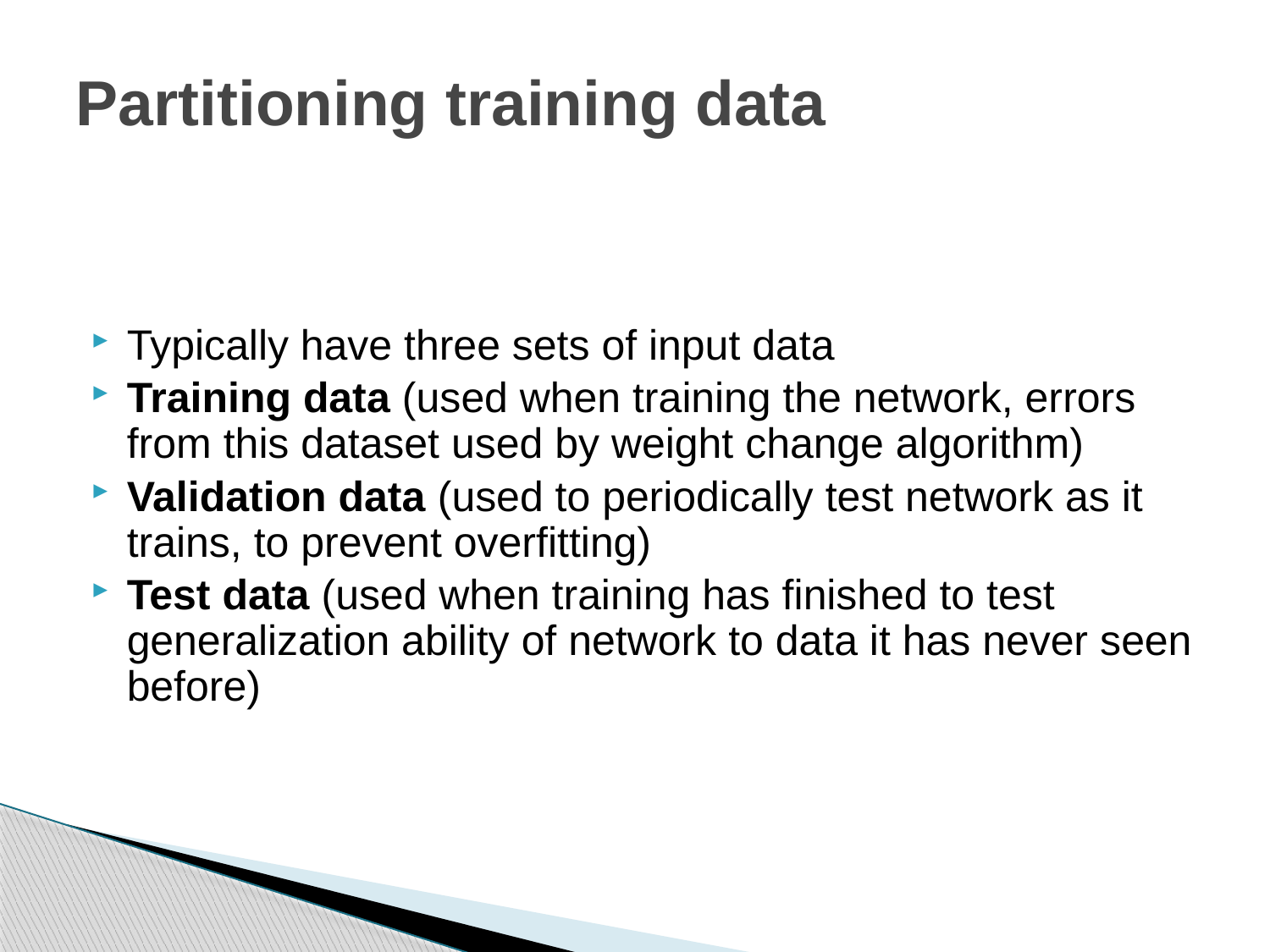

# Partitioning training data
Typically have three sets of input data
Training data (used when training the network, errors from this dataset used by weight change algorithm)
Validation data (used to periodically test network as it trains, to prevent overfitting)
Test data (used when training has finished to test generalization ability of network to data it has never seen before)